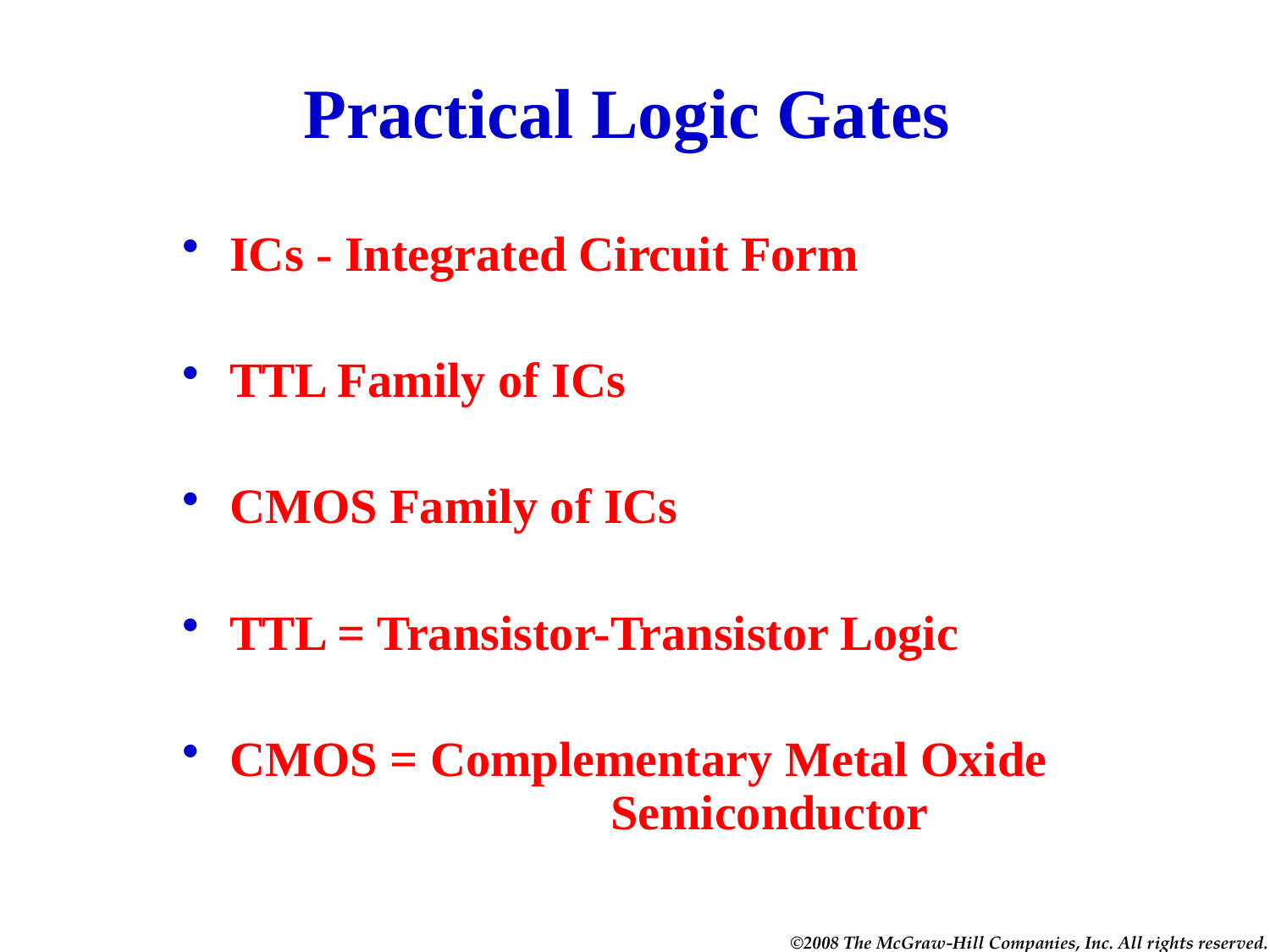

# Practical Logic Gates
ICs - Integrated Circuit Form

TTL Family of ICs

CMOS Family of ICs

TTL = Transistor-Transistor Logic

CMOS = Complementary Metal Oxide			Semiconductor